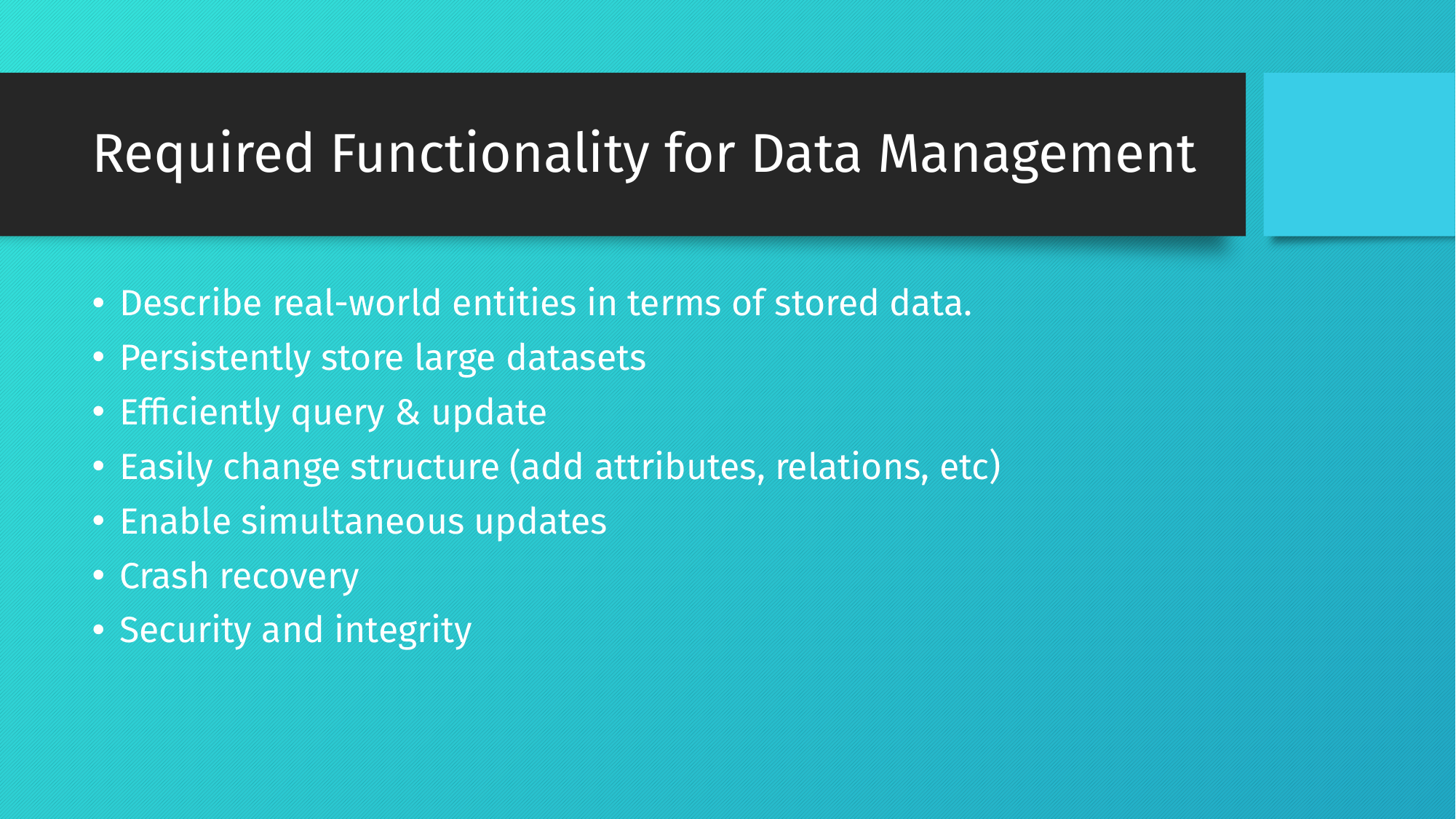

# Required Functionality for Data Management
Describe real-world entities in terms of stored data.
Persistently store large datasets
Efficiently query & update
Easily change structure (add attributes, relations, etc)
Enable simultaneous updates
Crash recovery
Security and integrity